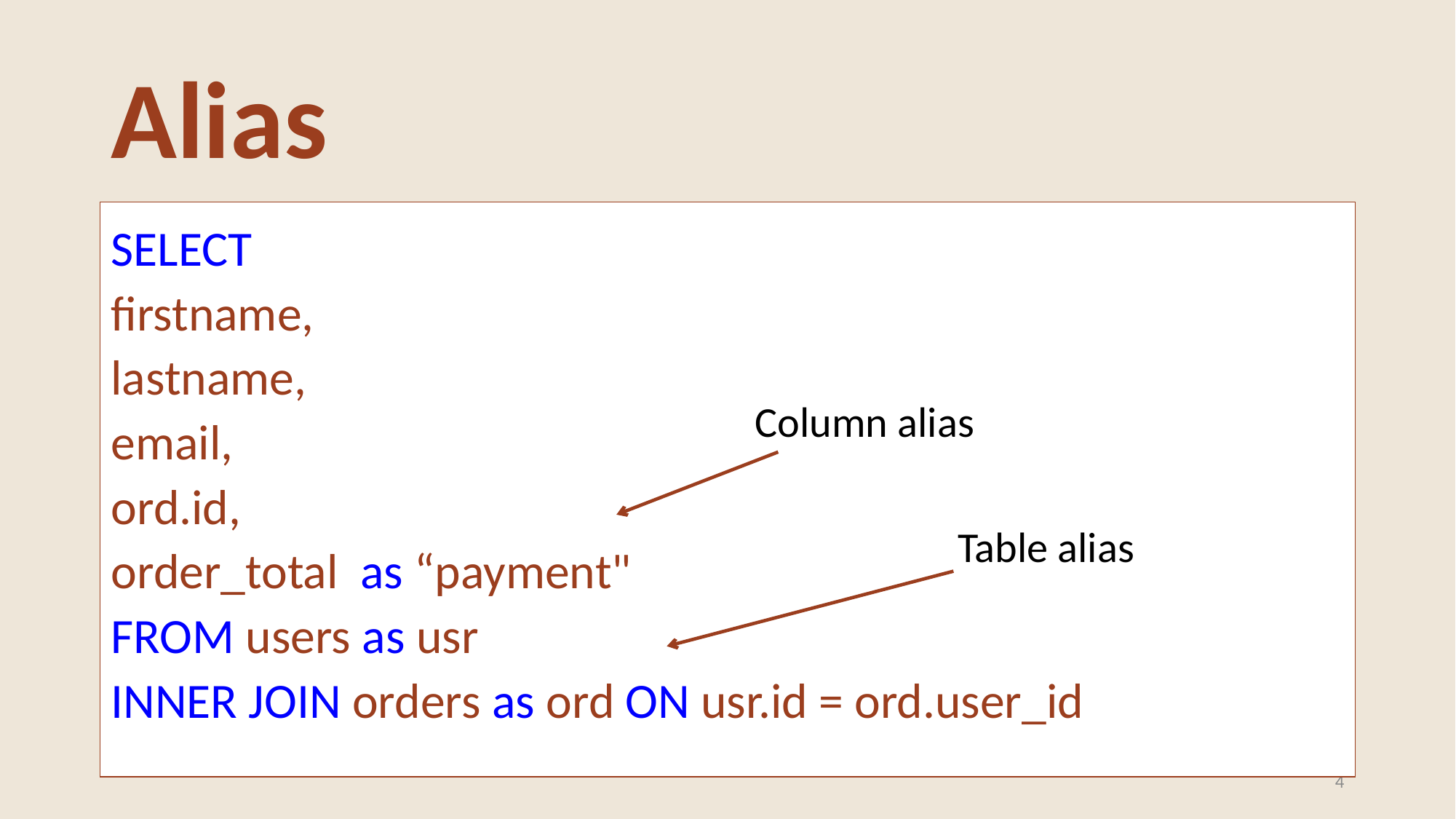

# Alias

SELECT
firstname,
lastname,
email,
ord.id,
order_total  as “payment"
FROM users as usr
INNER JOIN orders as ord ON usr.id = ord.user_id
Column alias
Table alias
4